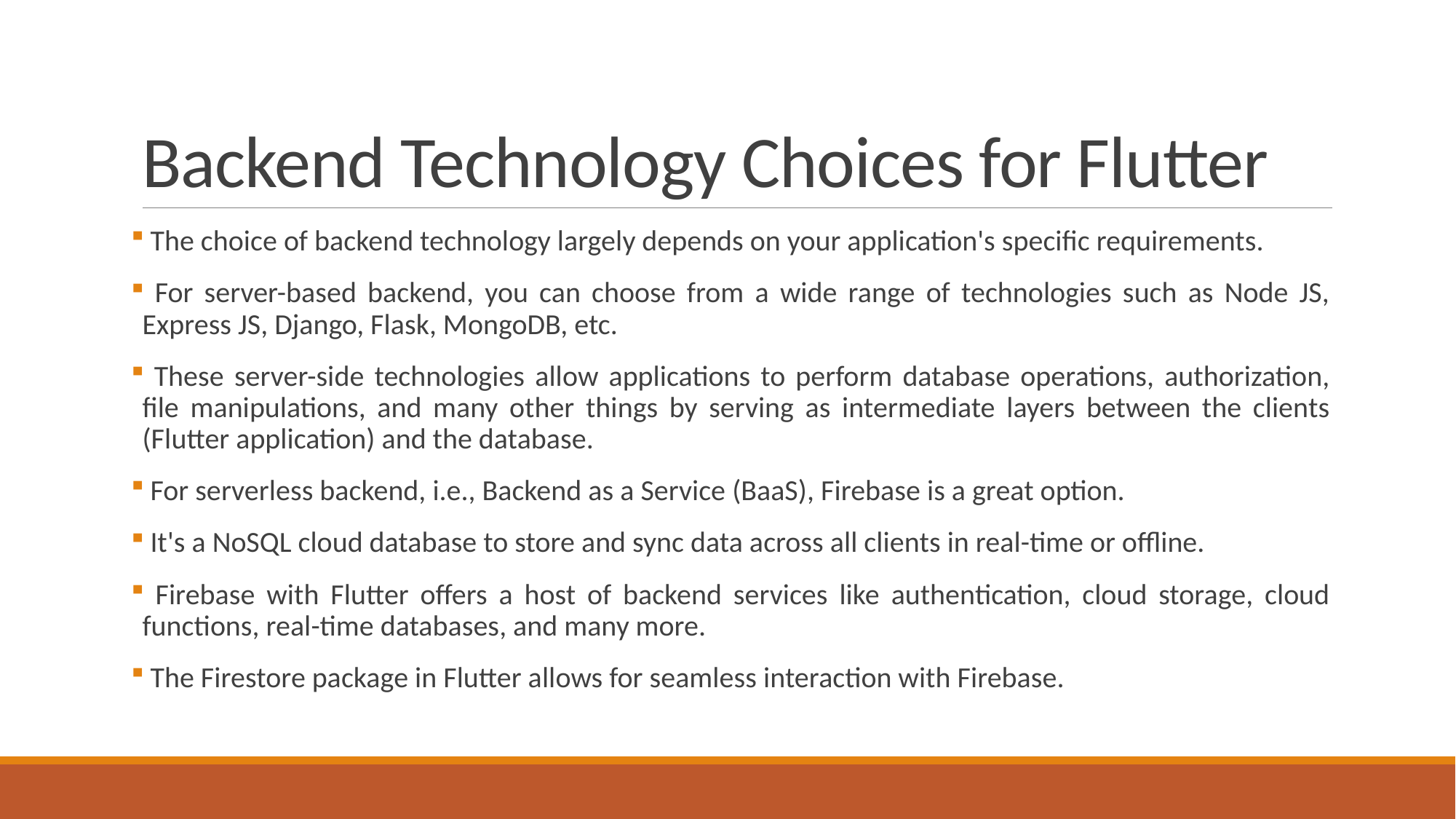

# Backend Technology Choices for Flutter
 The choice of backend technology largely depends on your application's specific requirements.
 For server-based backend, you can choose from a wide range of technologies such as Node JS, Express JS, Django, Flask, MongoDB, etc.
 These server-side technologies allow applications to perform database operations, authorization, file manipulations, and many other things by serving as intermediate layers between the clients (Flutter application) and the database.
 For serverless backend, i.e., Backend as a Service (BaaS), Firebase is a great option.
 It's a NoSQL cloud database to store and sync data across all clients in real-time or offline.
 Firebase with Flutter offers a host of backend services like authentication, cloud storage, cloud functions, real-time databases, and many more.
 The Firestore package in Flutter allows for seamless interaction with Firebase.